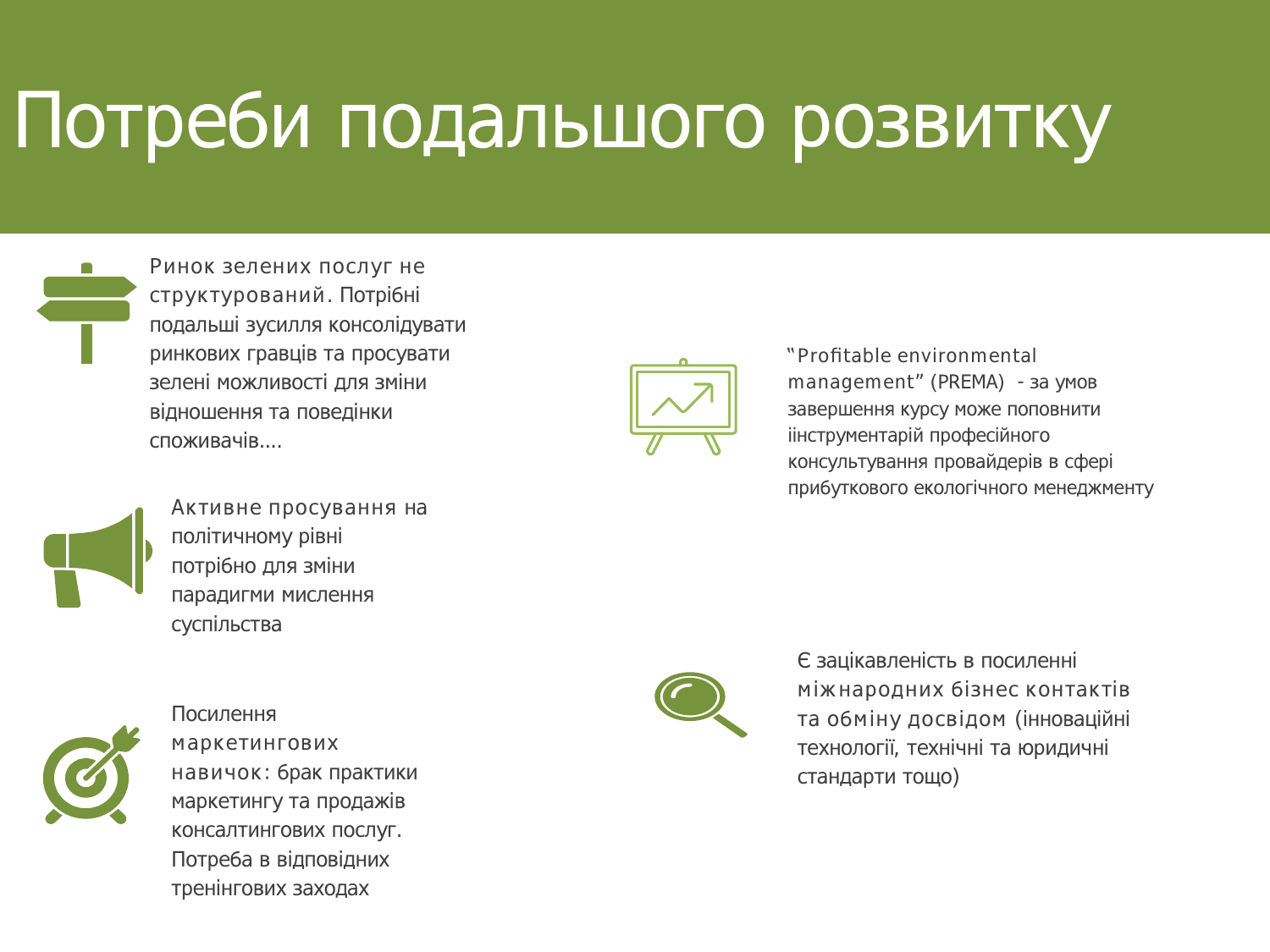

# Потреби подальшого розвитку

Ринок зелених послуг не структурований. Потрібні подальші зусилля консолідувати ринкових гравців та просувати зелені можливості для зміни відношення та поведінки споживачів….

“Profitable environmental management” (PREMA)  - за умов завершення курсу може поповнити iінструментарій професійного консультування провайдерів в сфері прибуткового екологічного менеджменту

	Активне просування на політичному рівні потрібно для зміни парадигми мислення суспільства

Є зацікавленість в посиленні міжнародних бізнес контактів та обміну досвідом (інноваційні технології, технічні та юридичні стандарти тощо)

     	Посилення  маркетингових навичок: брак практики маркетингу та продажів консалтингових послуг. Потреба в відповідних тренінгових заходах